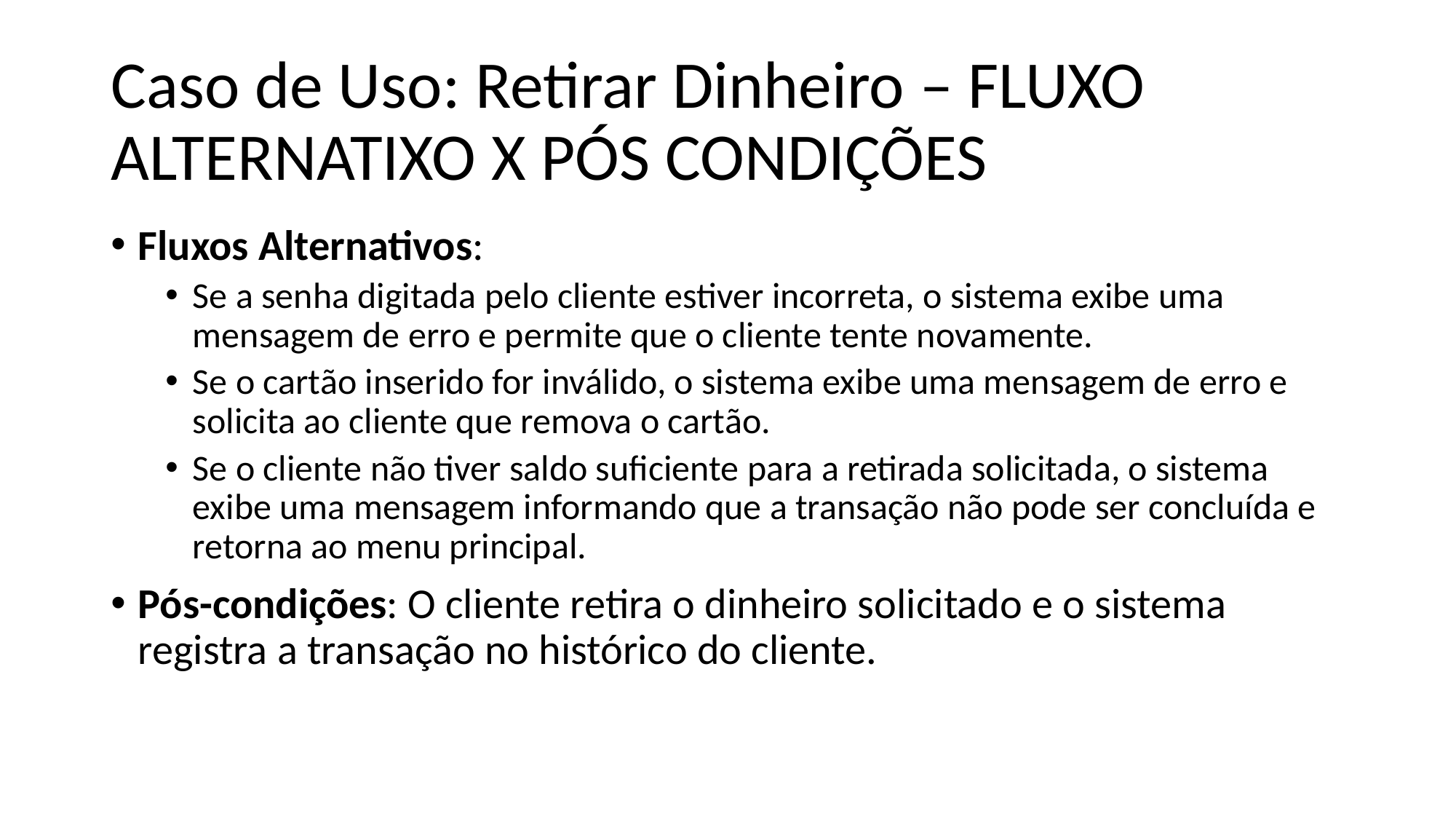

# Caso de Uso: Retirar Dinheiro – FLUXO ALTERNATIXO X PÓS CONDIÇÕES
Fluxos Alternativos:
Se a senha digitada pelo cliente estiver incorreta, o sistema exibe uma mensagem de erro e permite que o cliente tente novamente.
Se o cartão inserido for inválido, o sistema exibe uma mensagem de erro e solicita ao cliente que remova o cartão.
Se o cliente não tiver saldo suficiente para a retirada solicitada, o sistema exibe uma mensagem informando que a transação não pode ser concluída e retorna ao menu principal.
Pós-condições: O cliente retira o dinheiro solicitado e o sistema registra a transação no histórico do cliente.